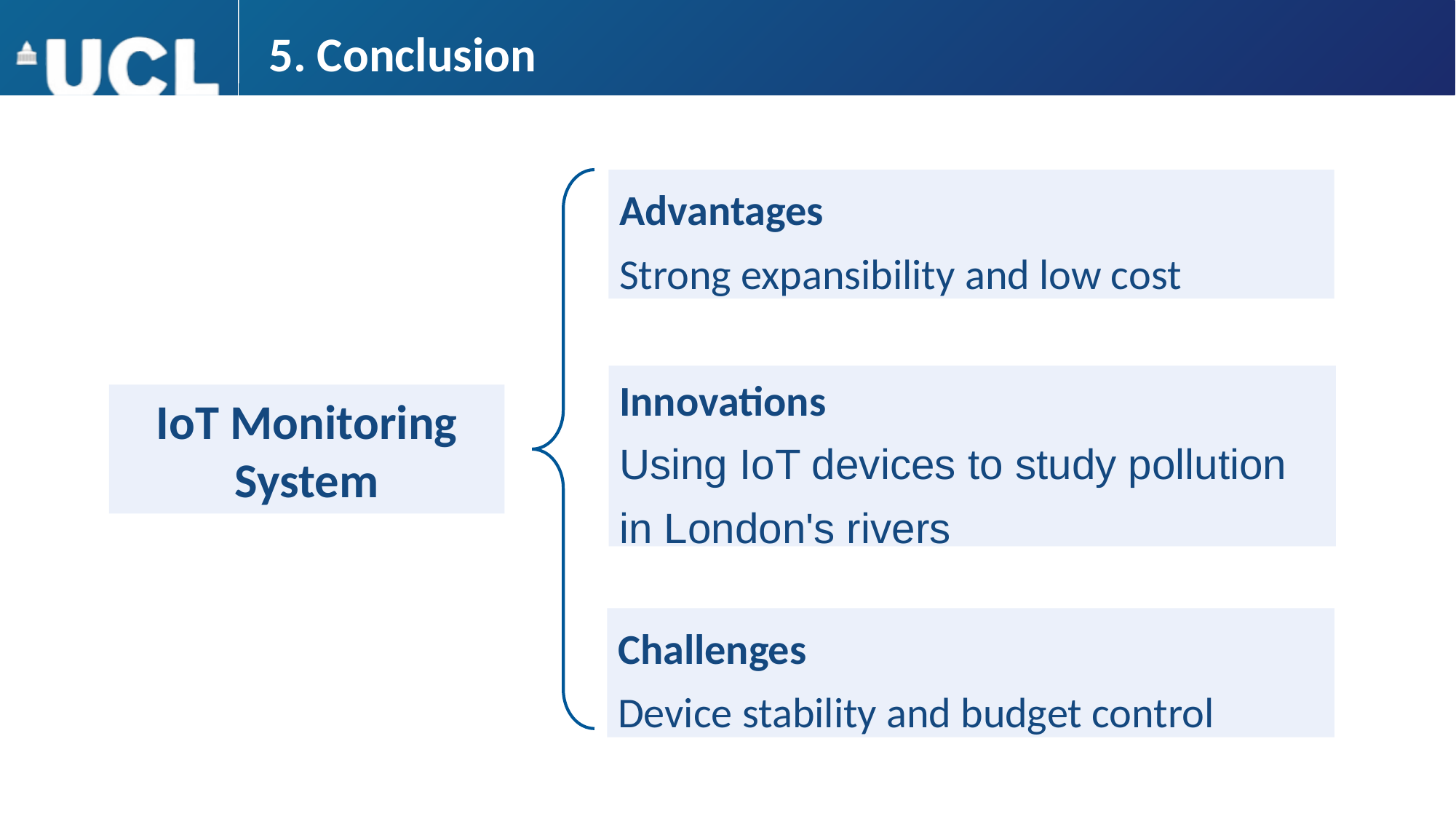

# 5. Conclusion

Advantages
Strong expansibility and low cost
Innovations
Using IoT devices to study pollution in London's rivers
IoT Monitoring System
Challenges
Device stability and budget control